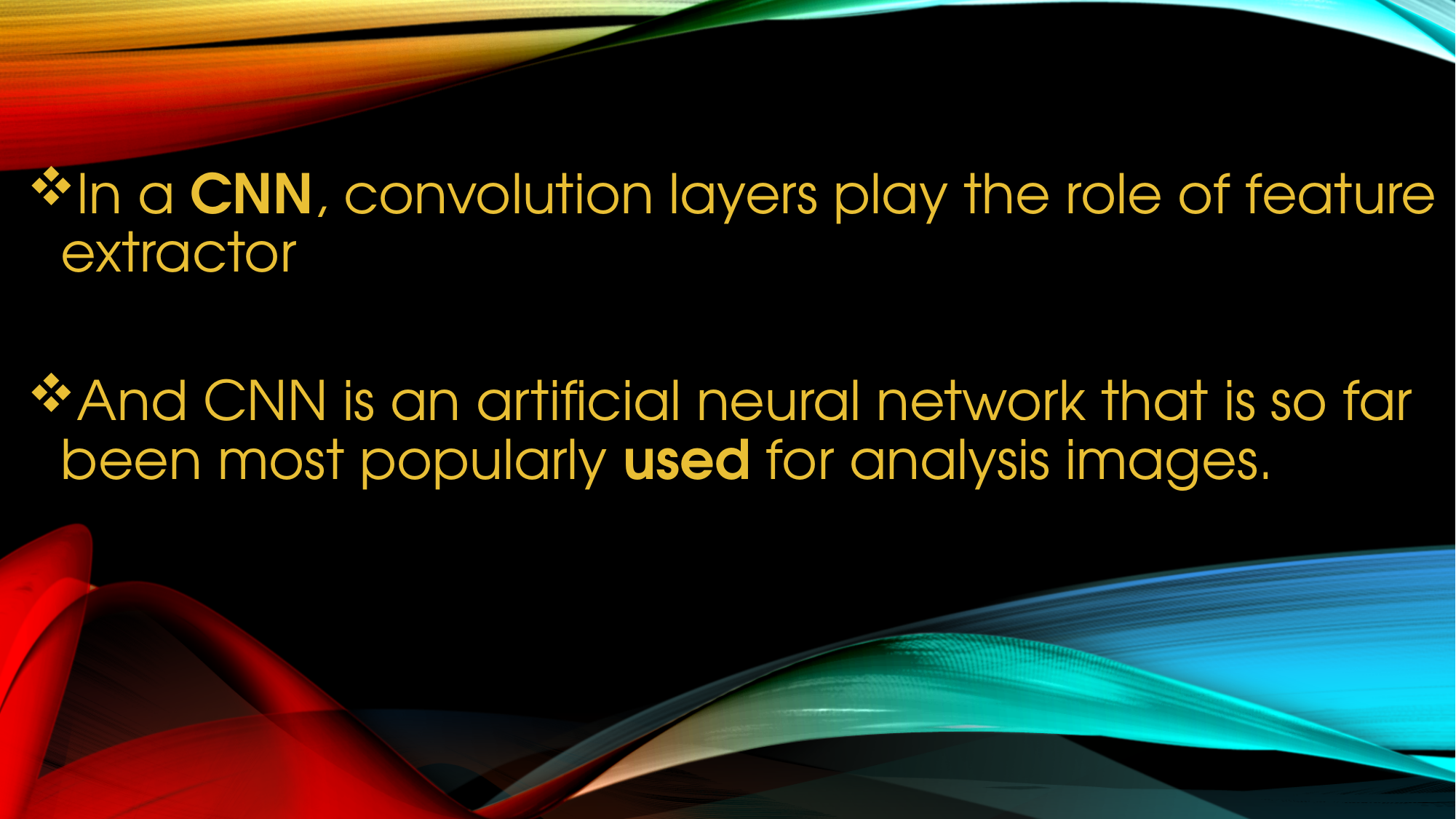

In a CNN, convolution layers play the role of feature extractor

And CNN is an artificial neural network that is so far been most popularly used for analysis images.